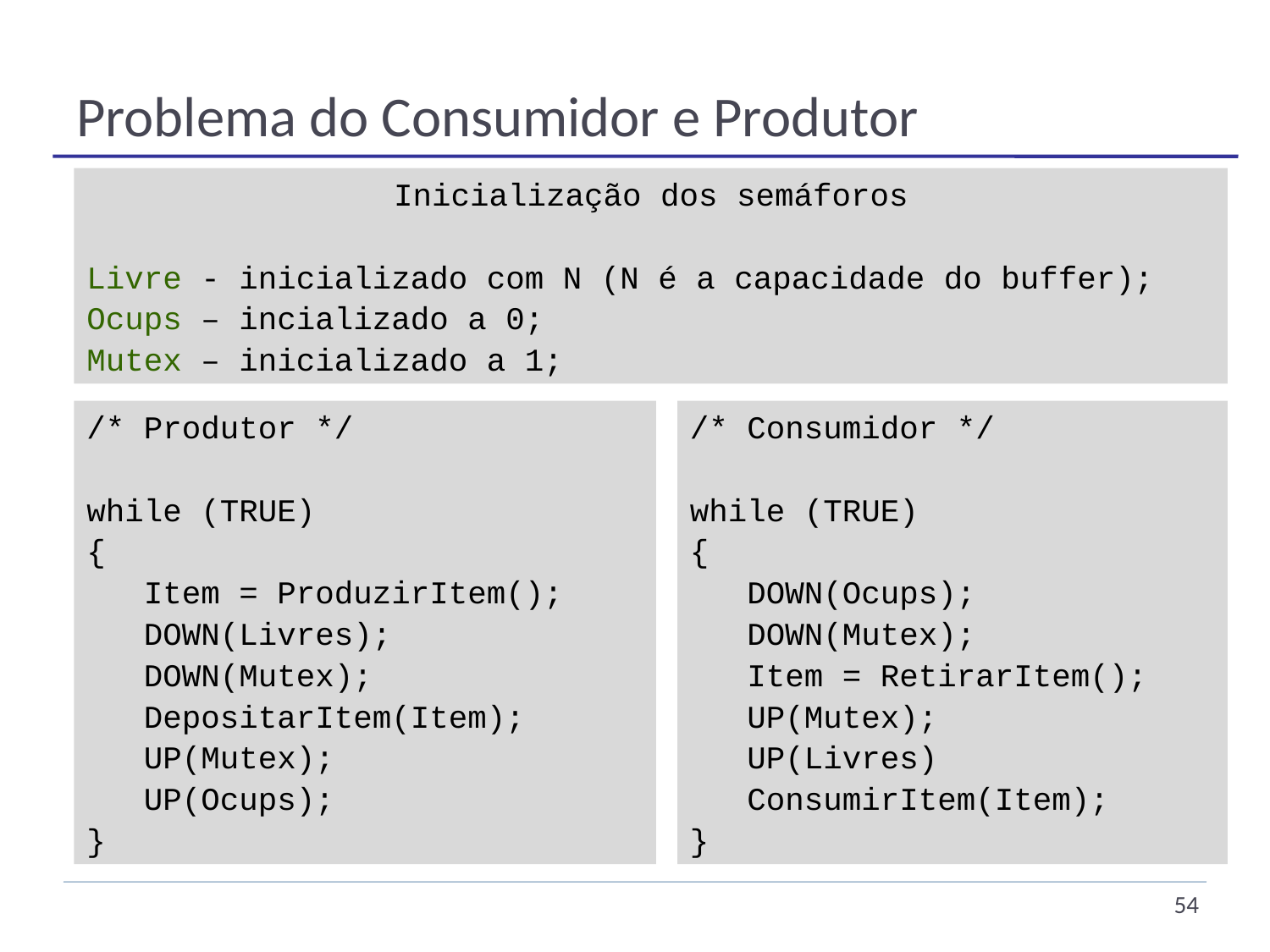

# Problema do Consumidor e Produtor
Inicialização dos semáforos

Livre - inicializado com N (N é a capacidade do buffer);
Ocups – incializado a 0;
Mutex – inicializado a 1;

/* Produtor */

while (TRUE)
{
   Item = ProduzirItem();
   DOWN(Livres);
   DOWN(Mutex);
   DepositarItem(Item);
   UP(Mutex);
   UP(Ocups);
}
/* Consumidor */

while (TRUE)
{
   DOWN(Ocups);
   DOWN(Mutex);
   Item = RetirarItem();
   UP(Mutex);
   UP(Livres)
   ConsumirItem(Item);
}
54